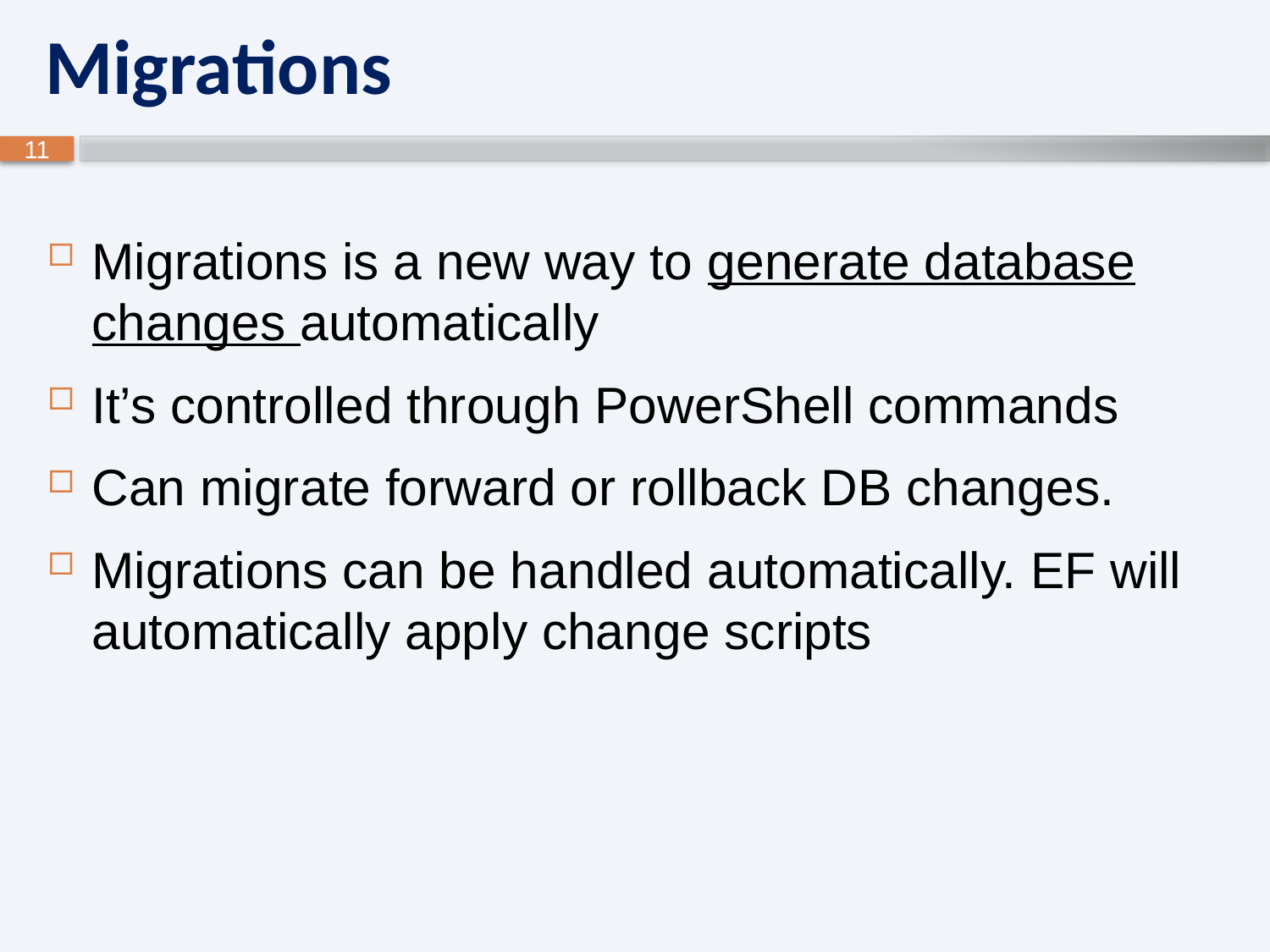

# Migrations
Migrations is a new way to generate database changes automatically
It’s controlled through PowerShell commands
Can migrate forward or rollback DB changes.
Migrations can be handled automatically. EF will automatically apply change scripts